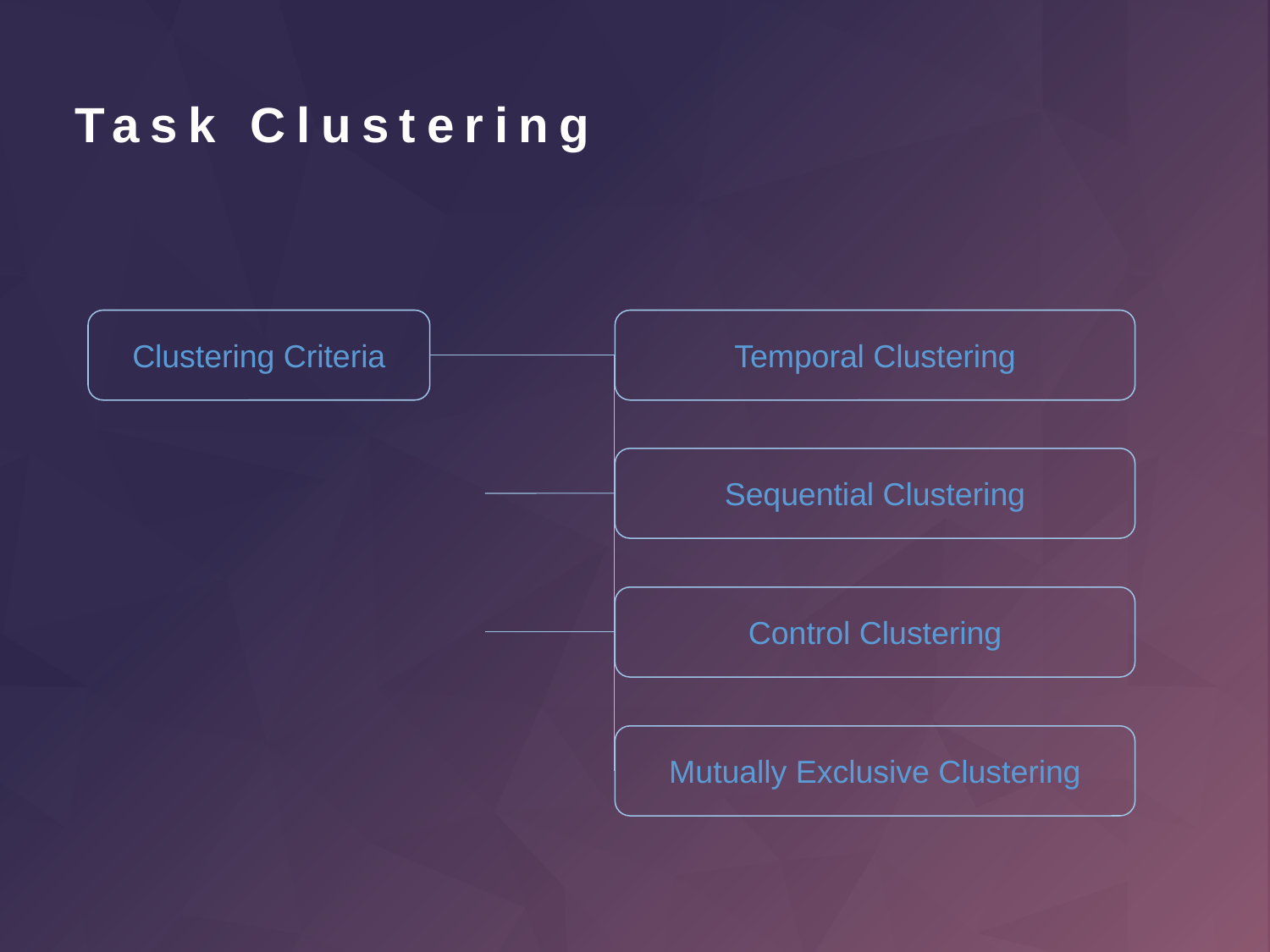

Task Clustering
Clustering Criteria
Temporal Clustering
Sequential Clustering
Control Clustering
Mutually Exclusive Clustering